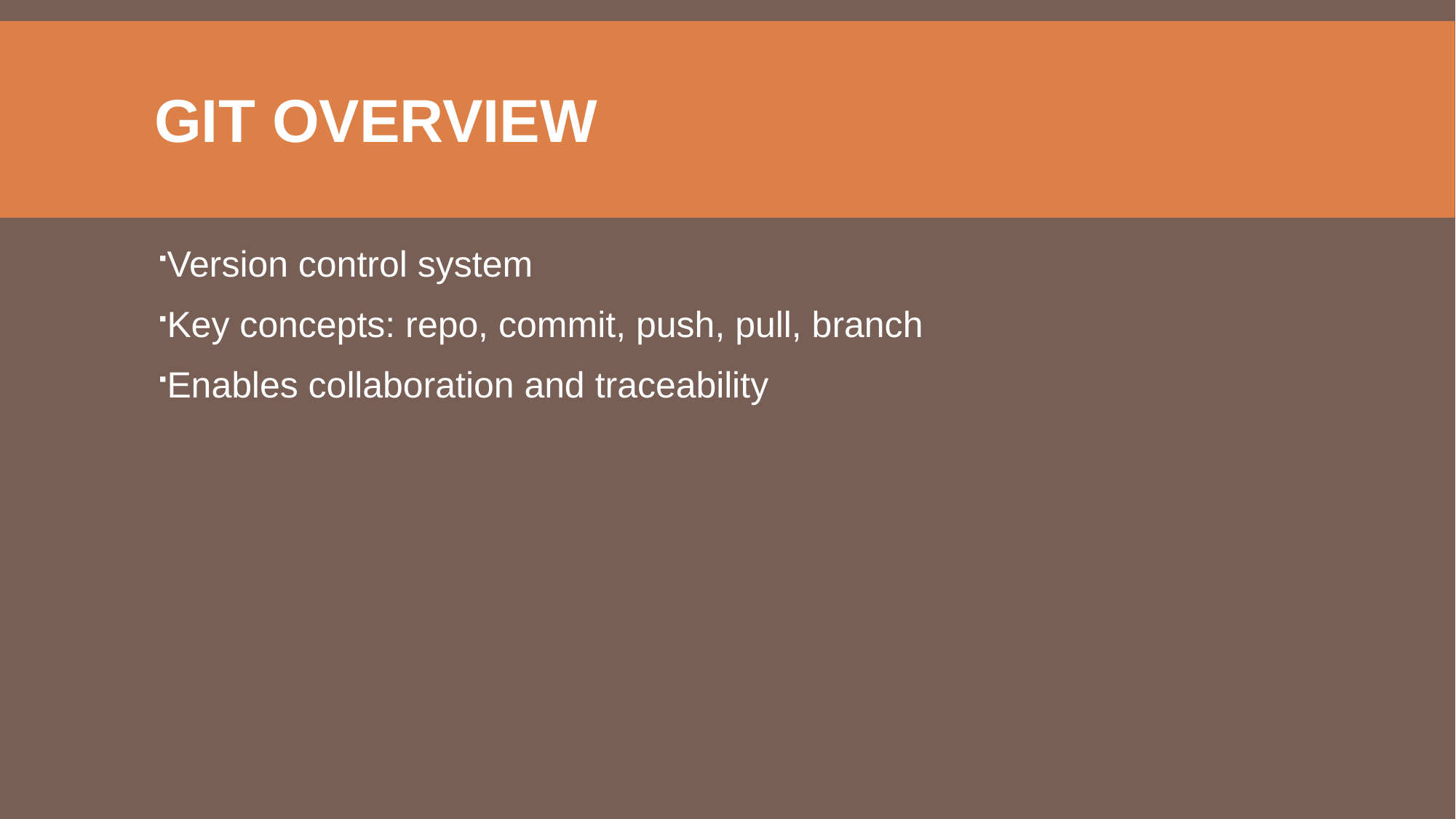

# Git Overview
Version control system
Key concepts: repo, commit, push, pull, branch
Enables collaboration and traceability